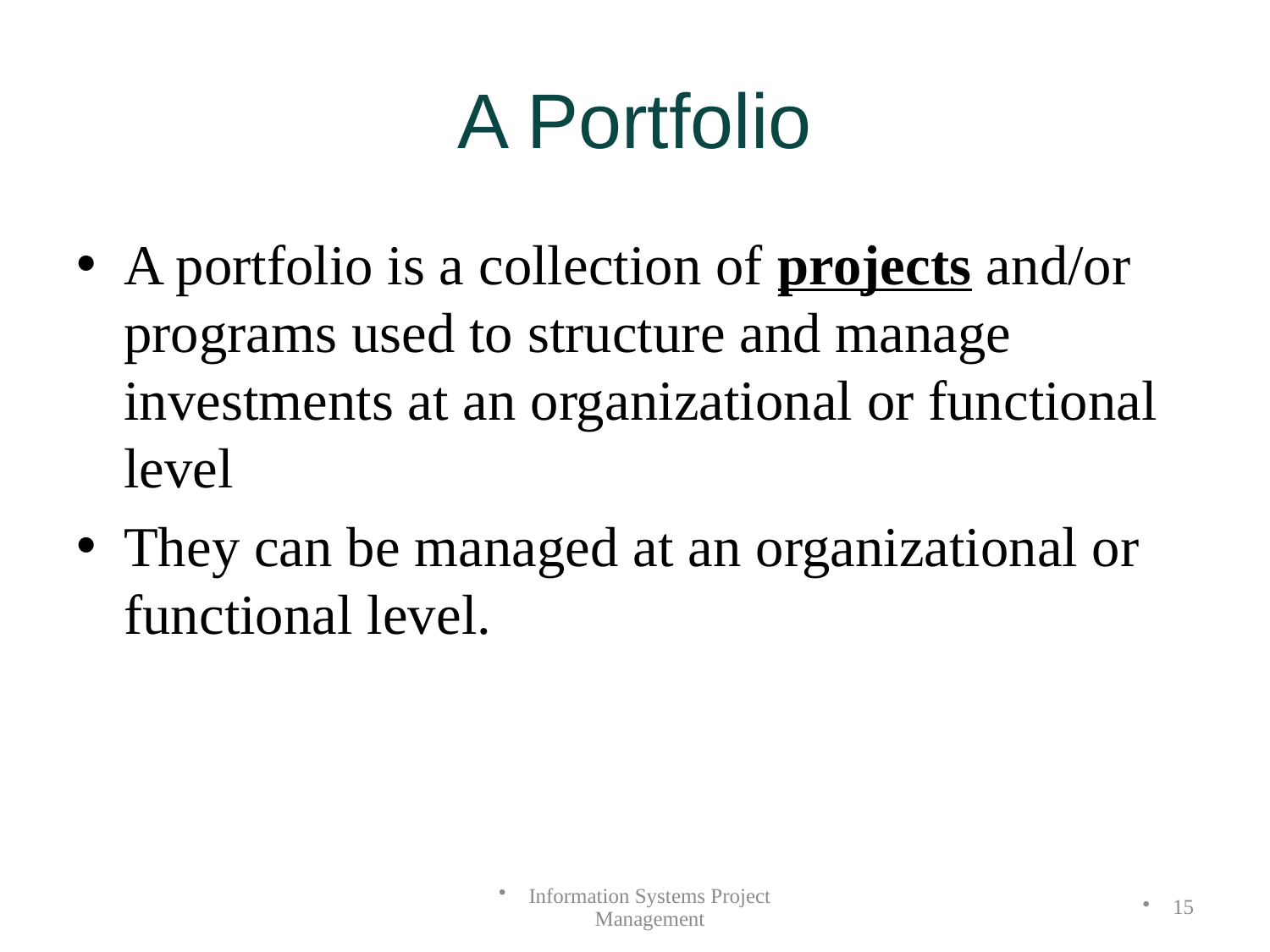

# A Portfolio
A portfolio is a collection of projects and/or programs used to structure and manage investments at an organizational or functional level
They can be managed at an organizational or functional level.
Information Systems Project Management
15